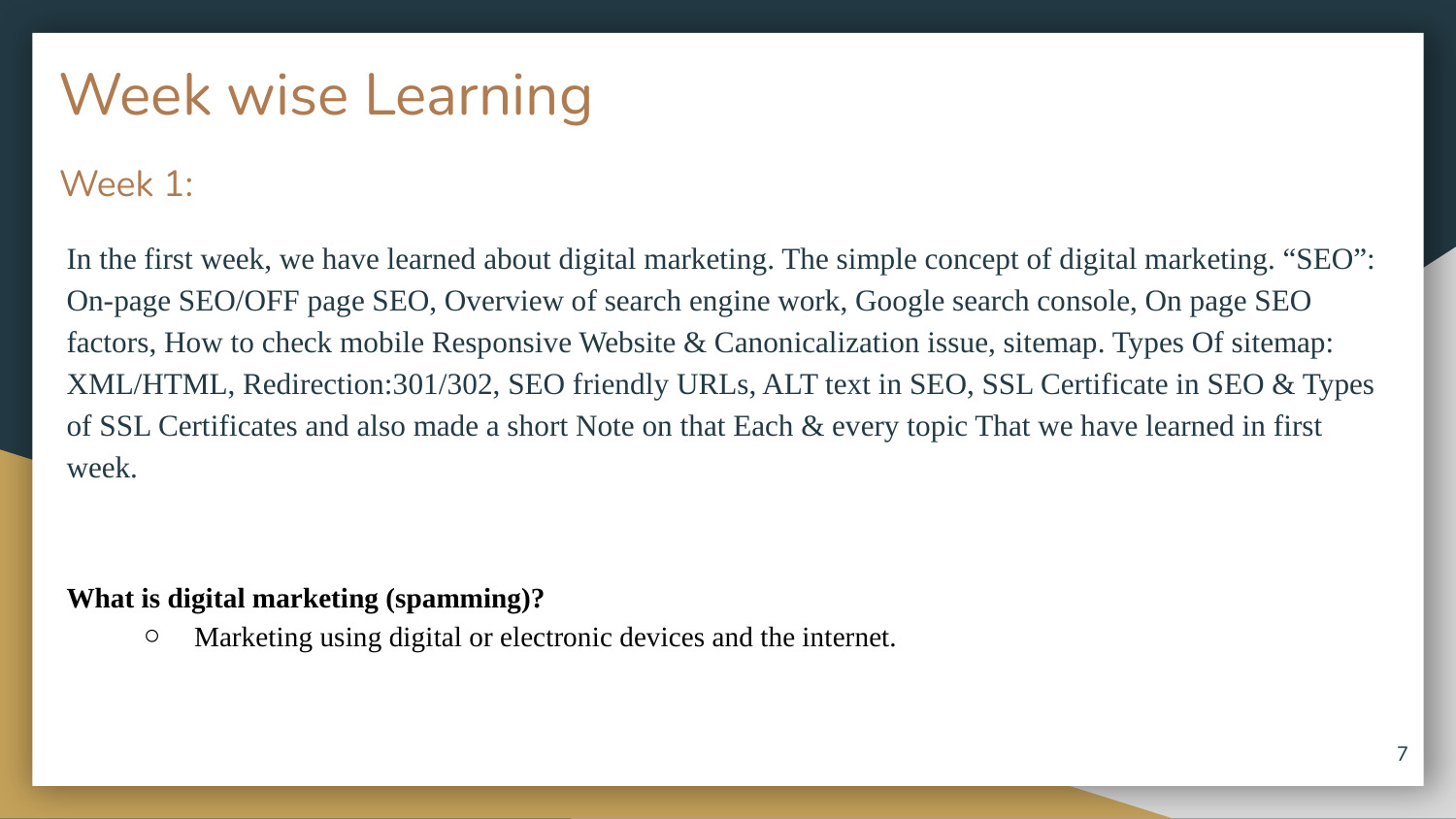

# Week wise Learning
Week 1:
In the first week, we have learned about digital marketing. The simple concept of digital marketing. “SEO”: On-page SEO/OFF page SEO, Overview of search engine work, Google search console, On page SEO factors, How to check mobile Responsive Website & Canonicalization issue, sitemap. Types Of sitemap: XML/HTML, Redirection:301/302, SEO friendly URLs, ALT text in SEO, SSL Certificate in SEO & Types of SSL Certificates and also made a short Note on that Each & every topic That we have learned in first week.

What is digital marketing (spamming)?
Marketing using digital or electronic devices and the internet.

7